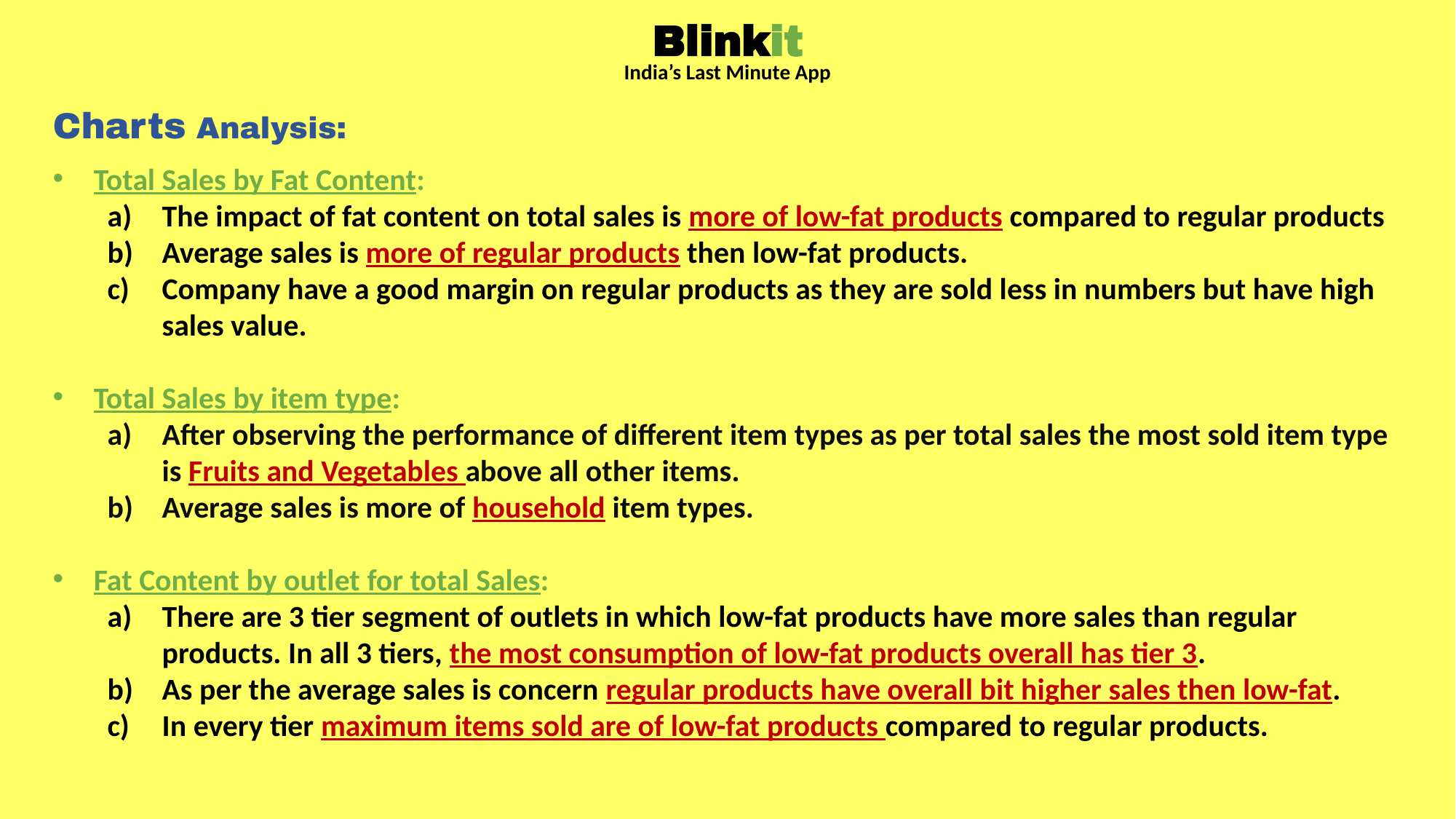

Blinkit
India’s Last Minute App
Charts Analysis:
Total Sales by Fat Content:
The impact of fat content on total sales is more of low-fat products compared to regular products
Average sales is more of regular products then low-fat products.
Company have a good margin on regular products as they are sold less in numbers but have high sales value.

Total Sales by item type:
After observing the performance of different item types as per total sales the most sold item type is Fruits and Vegetables above all other items.
Average sales is more of household item types.

Fat Content by outlet for total Sales:
There are 3 tier segment of outlets in which low-fat products have more sales than regular products. In all 3 tiers, the most consumption of low-fat products overall has tier 3.
As per the average sales is concern regular products have overall bit higher sales then low-fat.
In every tier maximum items sold are of low-fat products compared to regular products.